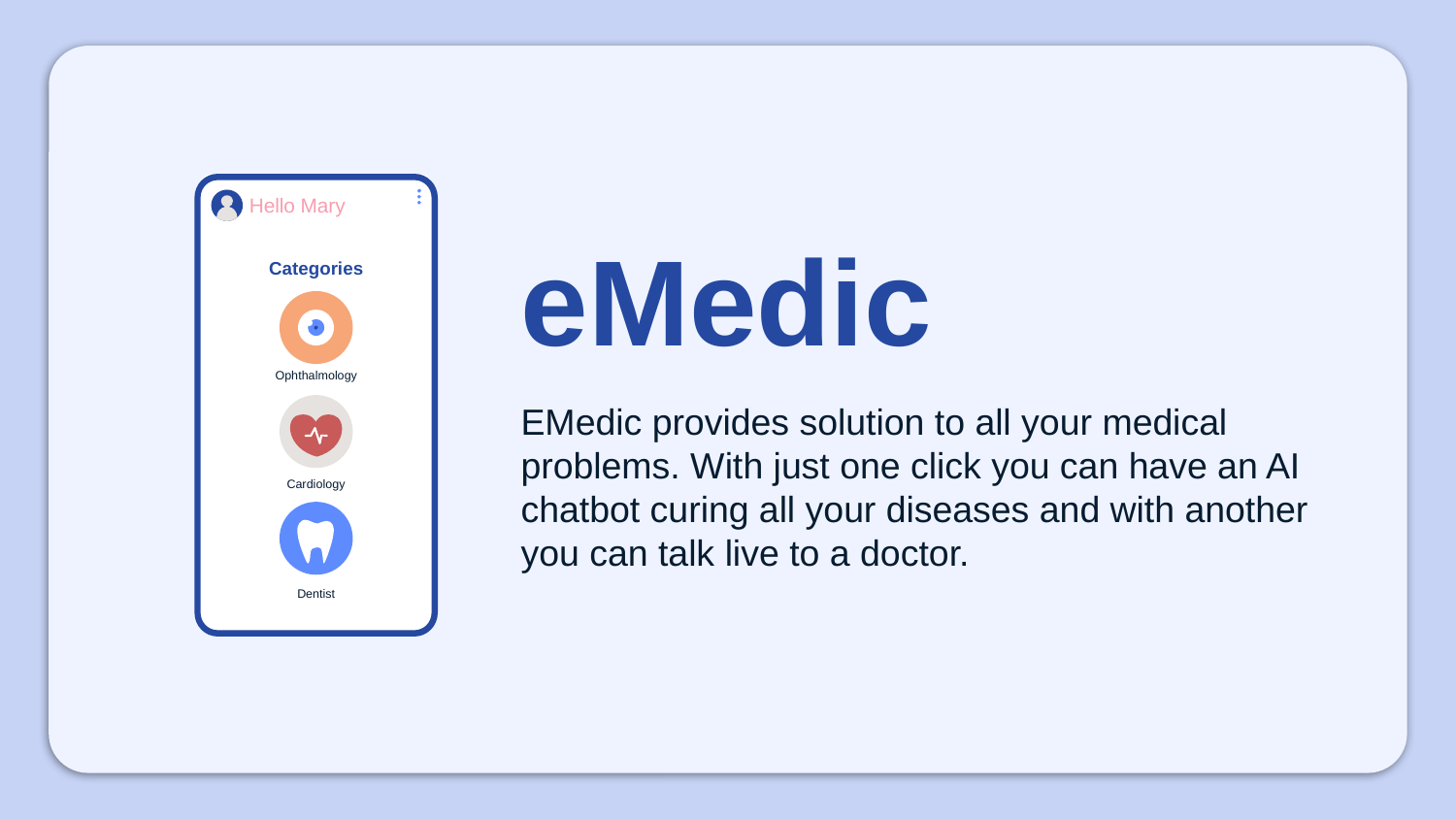

Hello Mary

# eMedic
Categories

Ophthalmology
EMedic provides solution to all your medical problems. With just one click you can have an AI chatbot curing all your diseases and with another you can talk live to a doctor.

Cardiology

Dentist